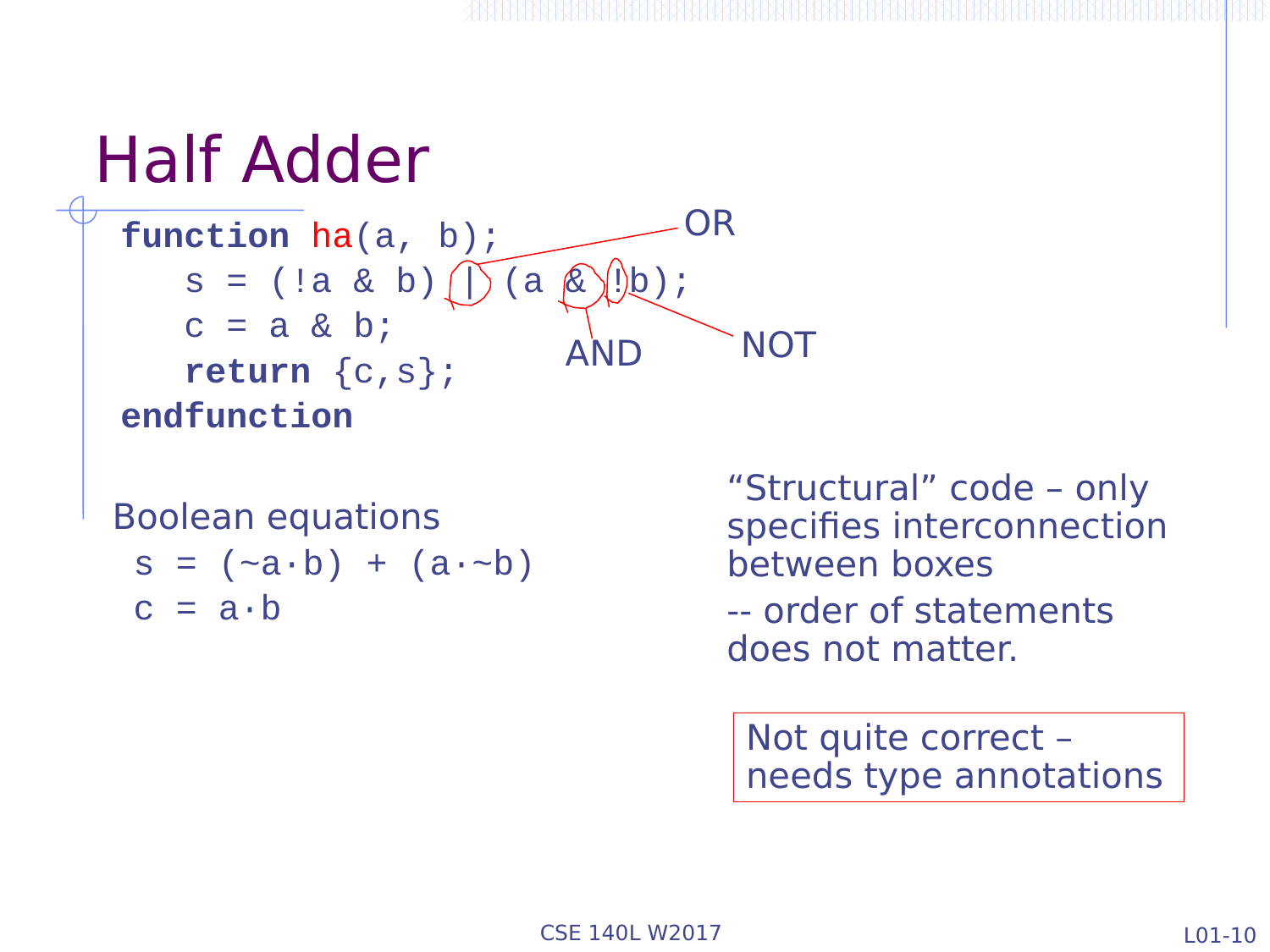

# Half Adder
OR

function ha(a, b);
   s = (!a & b) | (a & !b);
   c = a & b;
   return {c,s};
endfunction

NOT

AND
“Structural” code – only specifies interconnection between boxes
-- order of statements does not matter.
Boolean equations
 s = (~a∙b) + (a∙~b)
 c = a∙b
Not quite correct –needs type annotations
CSE 140L W2017
L01-10